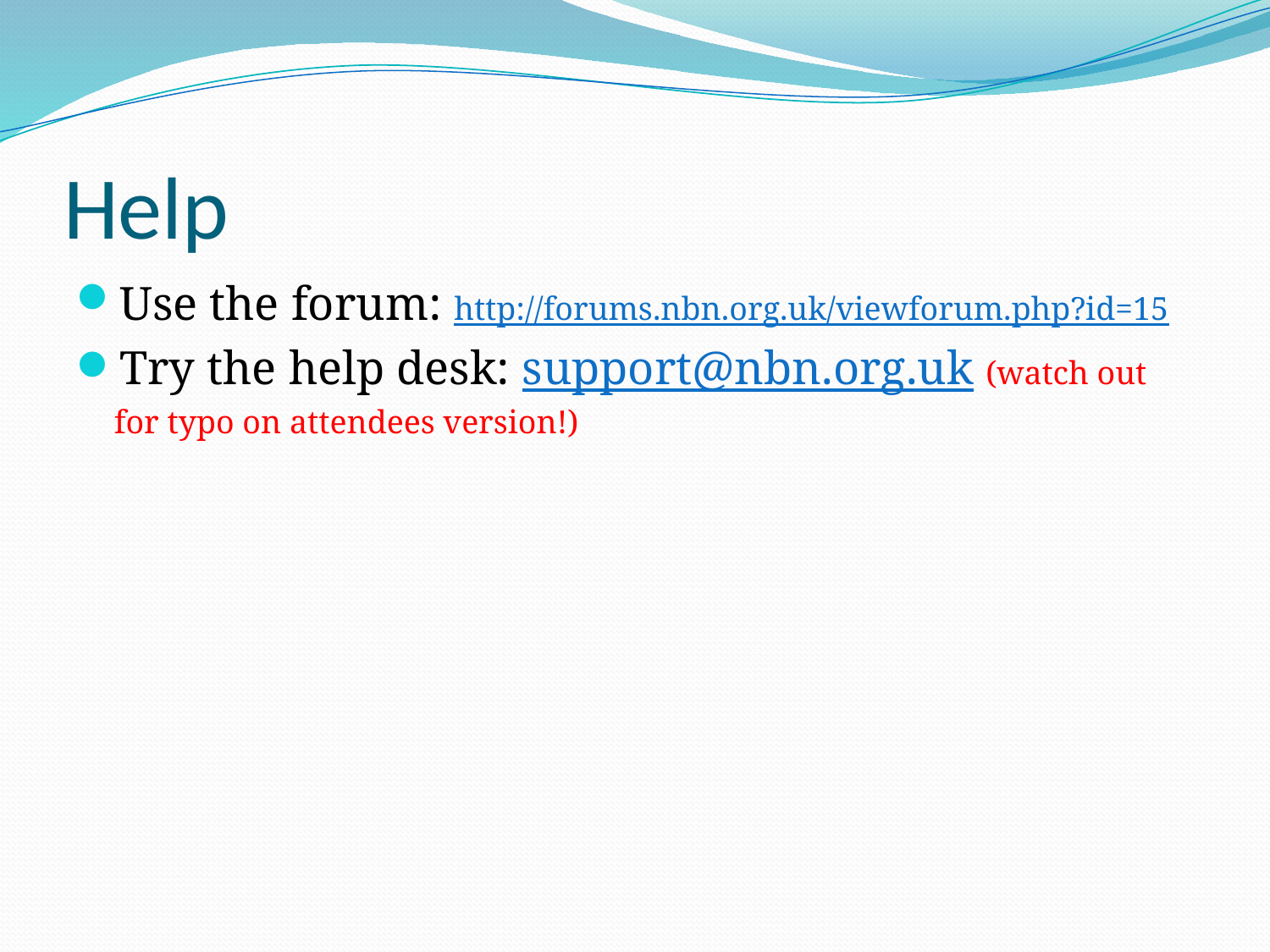

# Help
Use the forum: http://forums.nbn.org.uk/viewforum.php?id=15
Try the help desk: support@nbn.org.uk (watch out for typo on attendees version!)